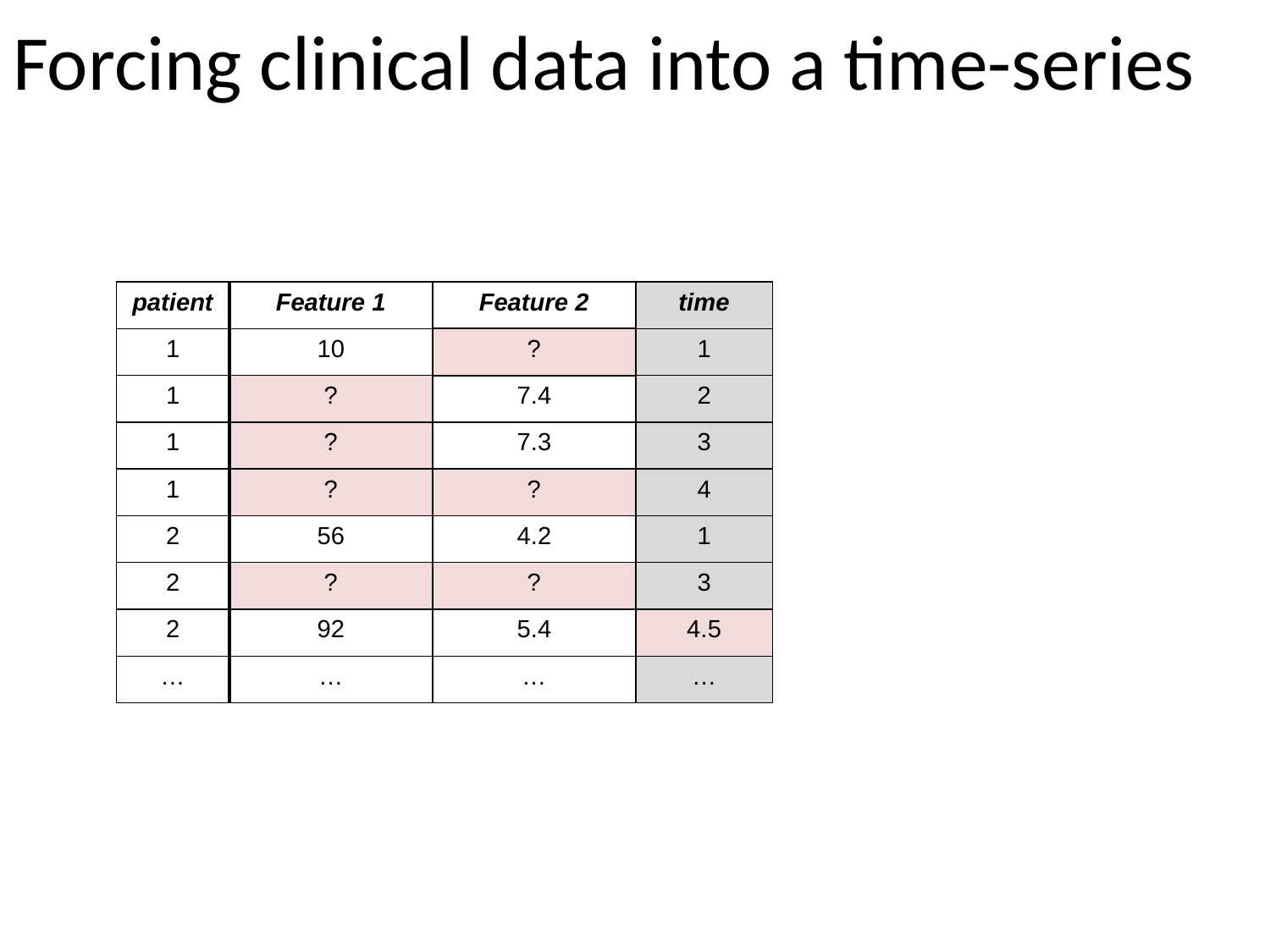

# Forcing clinical data into a time-series
| patient | Feature 1 | Feature 2 | time |
| --- | --- | --- | --- |
| 1 | 10 | ? | 1 |
| 1 | ? | 7.4 | 2 |
| 1 | ? | 7.3 | 3 |
| 1 | ? | ? | 4 |
| 2 | 56 | 4.2 | 1 |
| 2 | ? | ? | 3 |
| 2 | 92 | 5.4 | 4.5 |
| … | … | … | … |